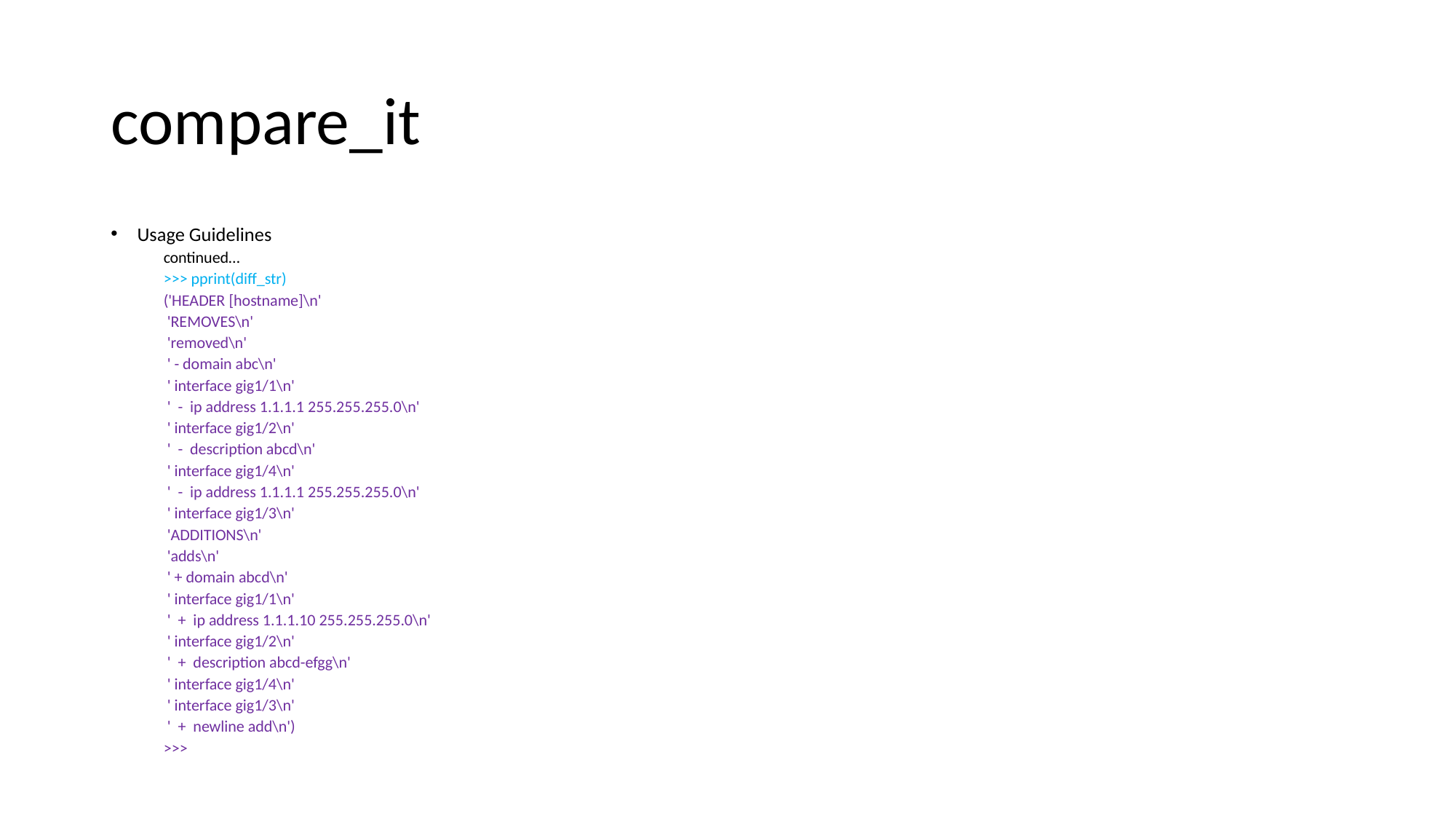

# compare_it
Usage Guidelines
continued…
>>> pprint(diff_str)
('HEADER [hostname]\n'
 'REMOVES\n'
 'removed\n'
 ' - domain abc\n'
 ' interface gig1/1\n'
 '  -  ip address 1.1.1.1 255.255.255.0\n'
 ' interface gig1/2\n'
 '  -  description abcd\n'
 ' interface gig1/4\n'
 '  -  ip address 1.1.1.1 255.255.255.0\n'
 ' interface gig1/3\n'
 'ADDITIONS\n'
 'adds\n'
 ' + domain abcd\n'
 ' interface gig1/1\n'
 '  +  ip address 1.1.1.10 255.255.255.0\n'
 ' interface gig1/2\n'
 '  +  description abcd-efgg\n'
 ' interface gig1/4\n'
 ' interface gig1/3\n'
 '  +  newline add\n')
>>>